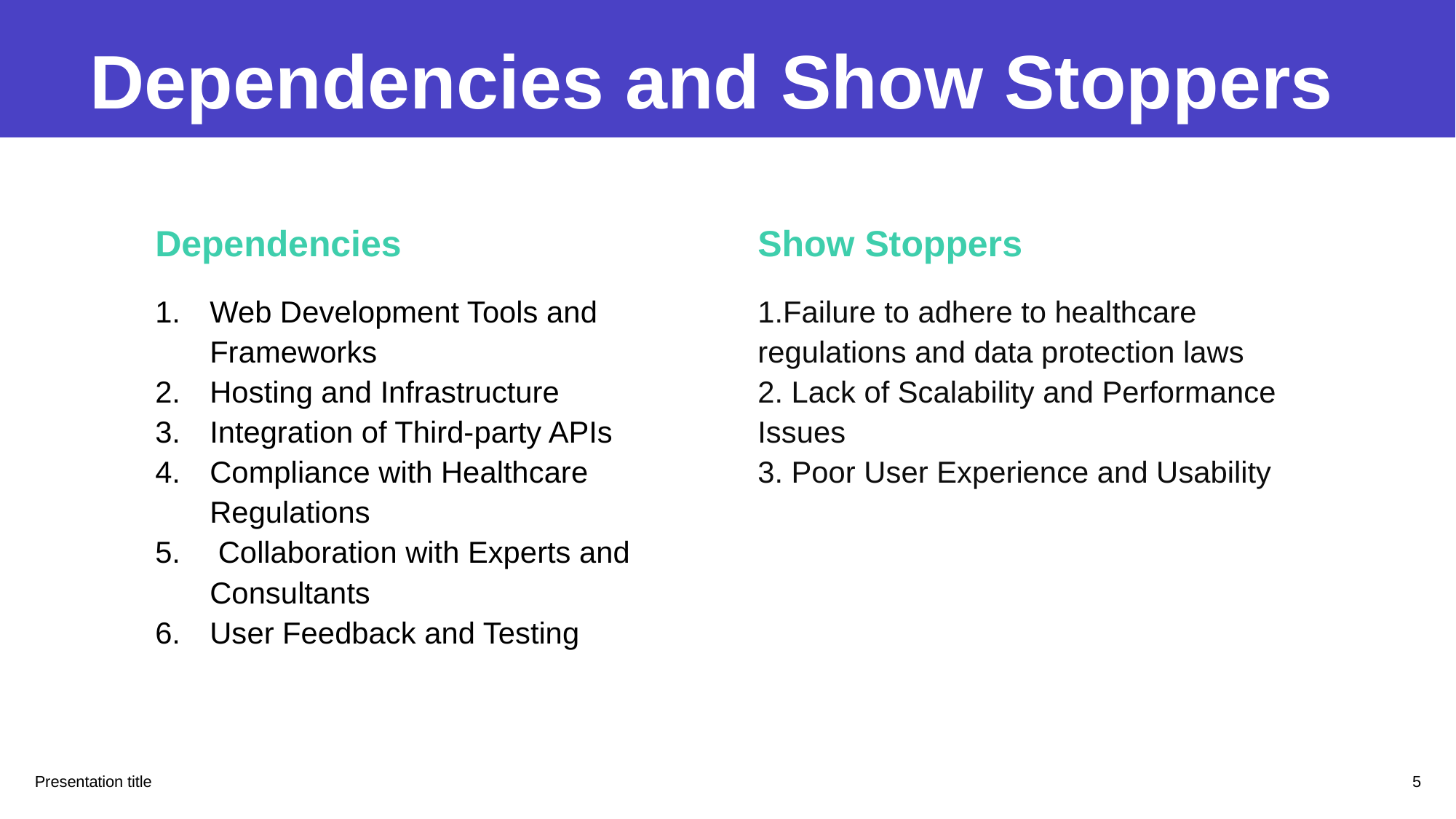

# Dependencies and Show Stoppers
Show Stoppers
Dependencies
Web Development Tools and Frameworks
Hosting and Infrastructure
Integration of Third-party APIs
Compliance with Healthcare Regulations
 Collaboration with Experts and Consultants
User Feedback and Testing
1.Failure to adhere to healthcare regulations and data protection laws
2. Lack of Scalability and Performance Issues
3. Poor User Experience and Usability
Presentation title
5